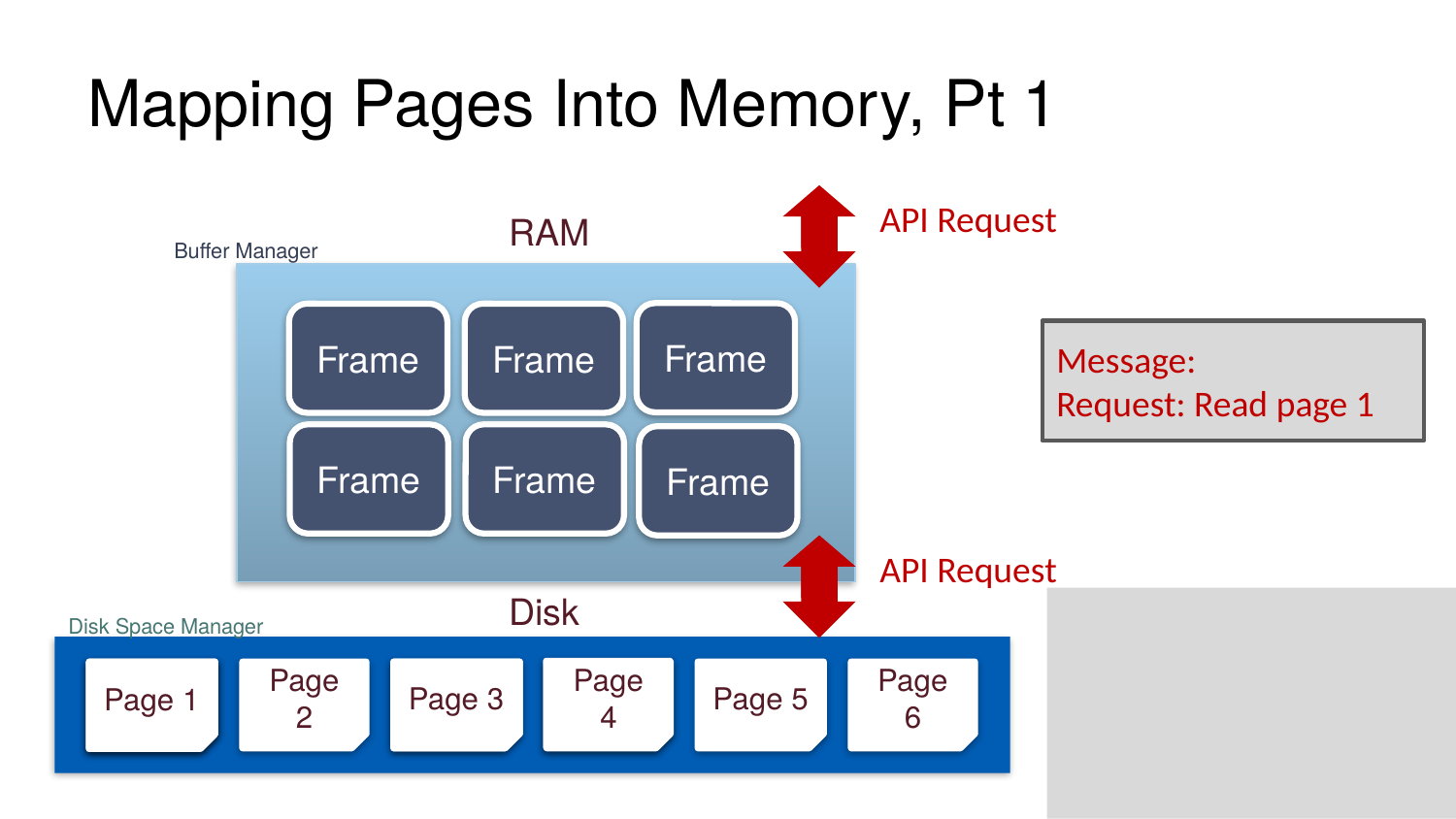

# Mapping Pages Into Memory, Pt 1

API Request

RAM
Buffer Manager
Buffer Manager

Frame
Frame
Frame
Message:
Request: Read page 1
Frame
Frame
Frame

API Request

Disk
Disk Space Manager

Page 4
Page 1
Page 1
Page 2
Page 3
Page 4
Page 5
Page 6
Page 3
Page 1